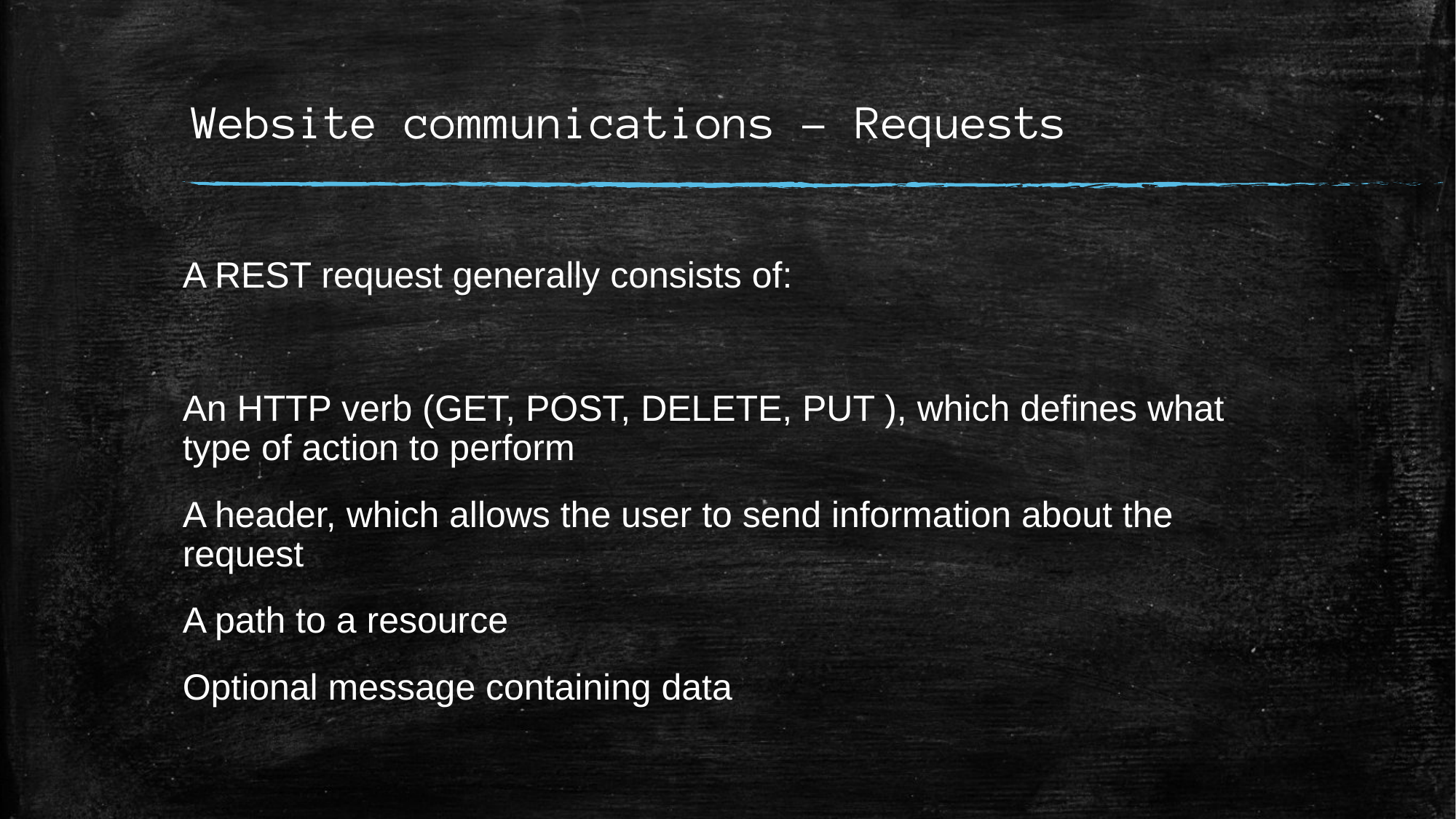

# Website communications - Requests
A REST request generally consists of:

An HTTP verb (GET, POST, DELETE, PUT ), which defines what type of action to perform
A header, which allows the user to send information about the request
A path to a resource
Optional message containing data